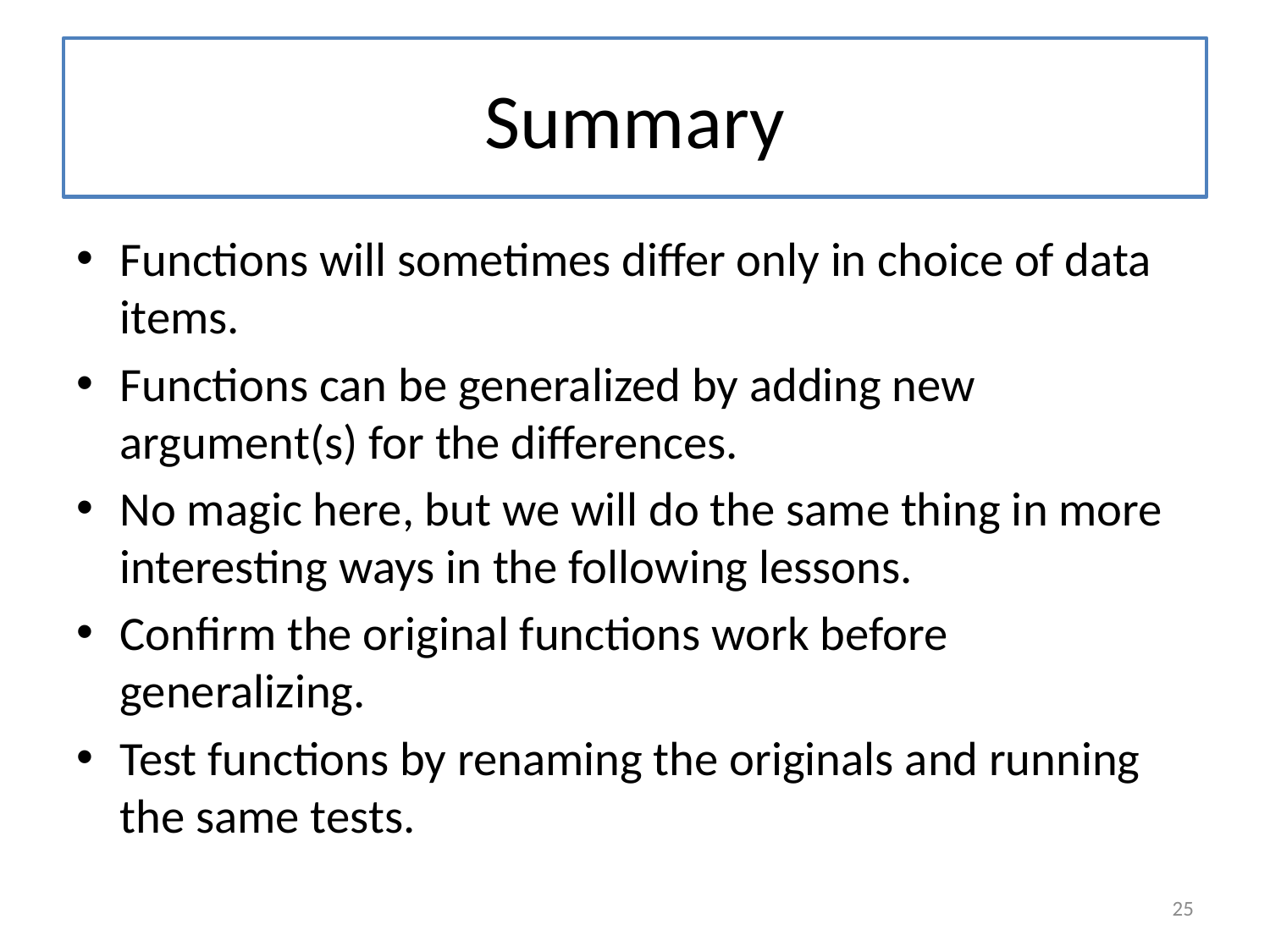

# Summary
Functions will sometimes differ only in choice of data items.
Functions can be generalized by adding new argument(s) for the differences.
No magic here, but we will do the same thing in more interesting ways in the following lessons.
Confirm the original functions work before generalizing.
Test functions by renaming the originals and running the same tests.
25